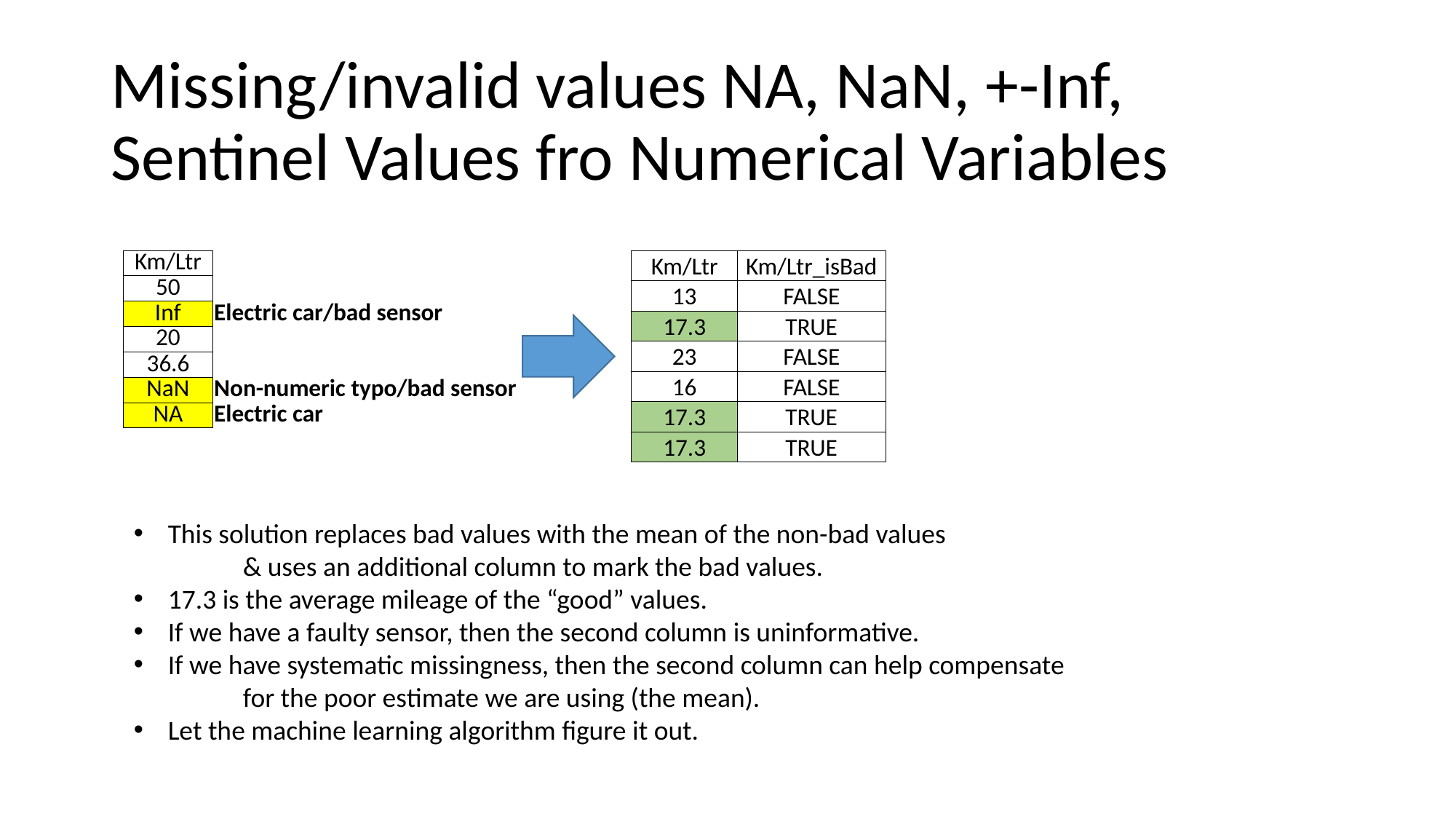

# Missing/invalid values NA, NaN, +-Inf, Sentinel Values fro Numerical Variables
| Km/Ltr | Km/Ltr\_isBad |
| --- | --- |
| 13 | FALSE |
| 17.3 | TRUE |
| 23 | FALSE |
| 16 | FALSE |
| 17.3 | TRUE |
| 17.3 | TRUE |
| Km/Ltr |  |
| --- | --- |
| 50 |  |
| Inf | Electric car/bad sensor |
| 20 |  |
| 36.6 |  |
| NaN | Non-numeric typo/bad sensor |
| NA | Electric car |

This solution replaces bad values with the mean of the non-bad values
	& uses an additional column to mark the bad values.
17.3 is the average mileage of the “good” values.
If we have a faulty sensor, then the second column is uninformative.
If we have systematic missingness, then the second column can help compensate
	for the poor estimate we are using (the mean).
Let the machine learning algorithm figure it out.